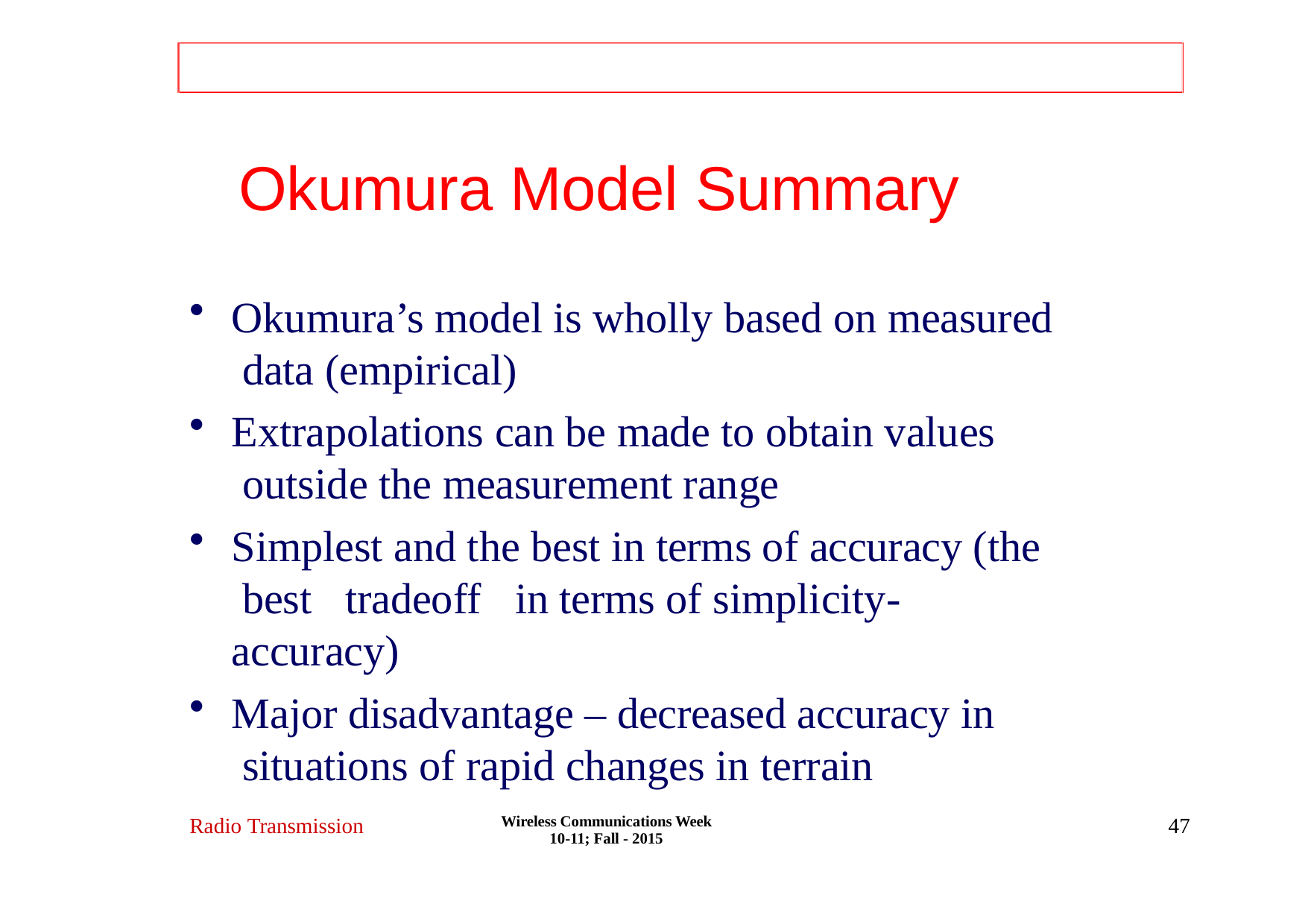

# Okumura Model Summary
Okumura’s model is wholly based on measured  data (empirical)
Extrapolations can be made to obtain values  outside the measurement range
Simplest and the best in terms of accuracy (the  best   tradeoff	in terms of simplicity-accuracy)
Major disadvantage – decreased accuracy in  situations of rapid changes in terrain

Wireless Communications Week 10-11; Fall - 2015
Radio Transmission
47